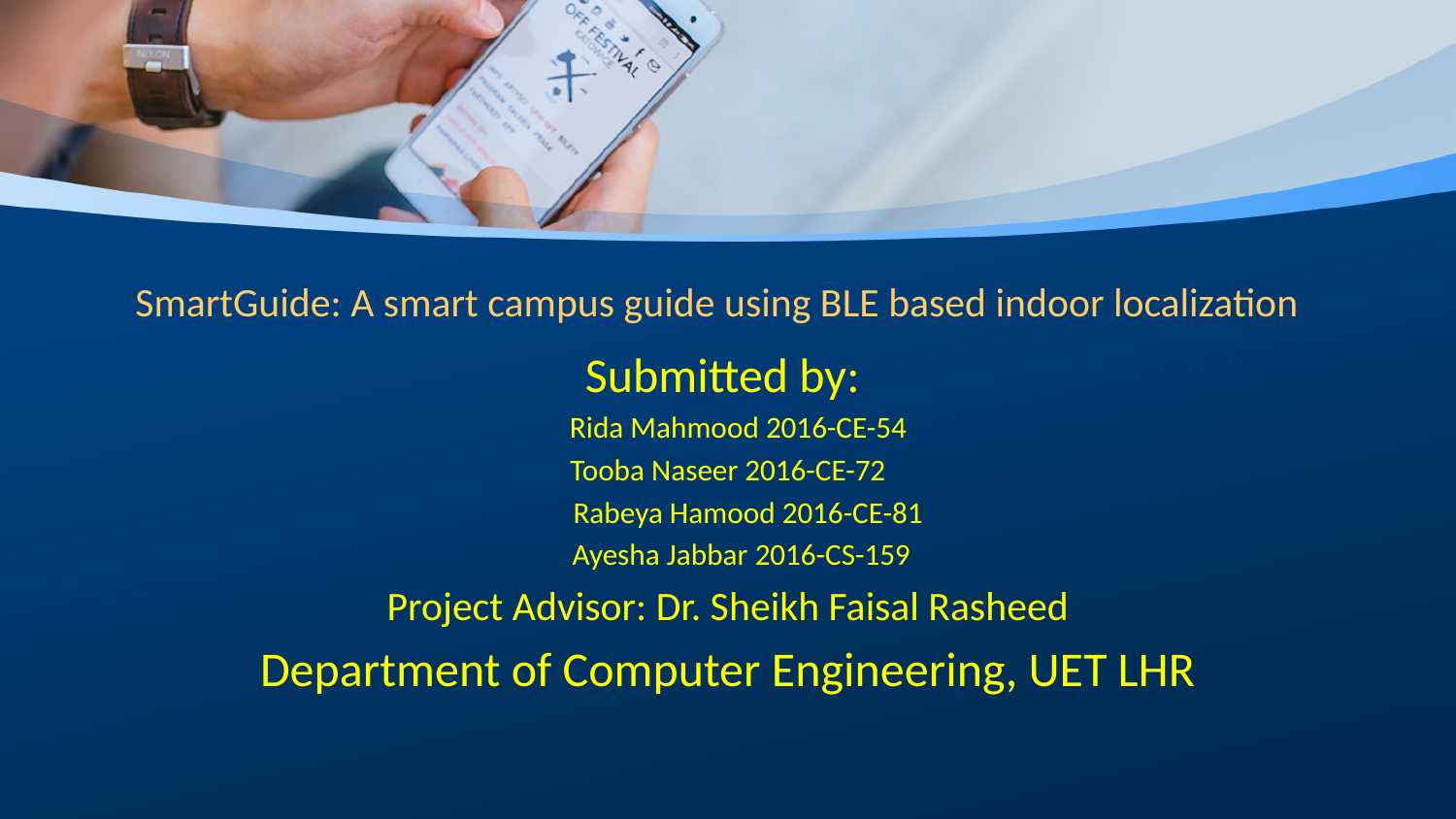

# SmartGuide: A smart campus guide using BLE based indoor localization
Submitted by:
   Rida Mahmood 2016-CE-54
Tooba Naseer 2016-CE-72
      Rabeya Hamood 2016-CE-81
    Ayesha Jabbar 2016-CS-159
Project Advisor: Dr. Sheikh Faisal Rasheed
Department of Computer Engineering, UET LHR